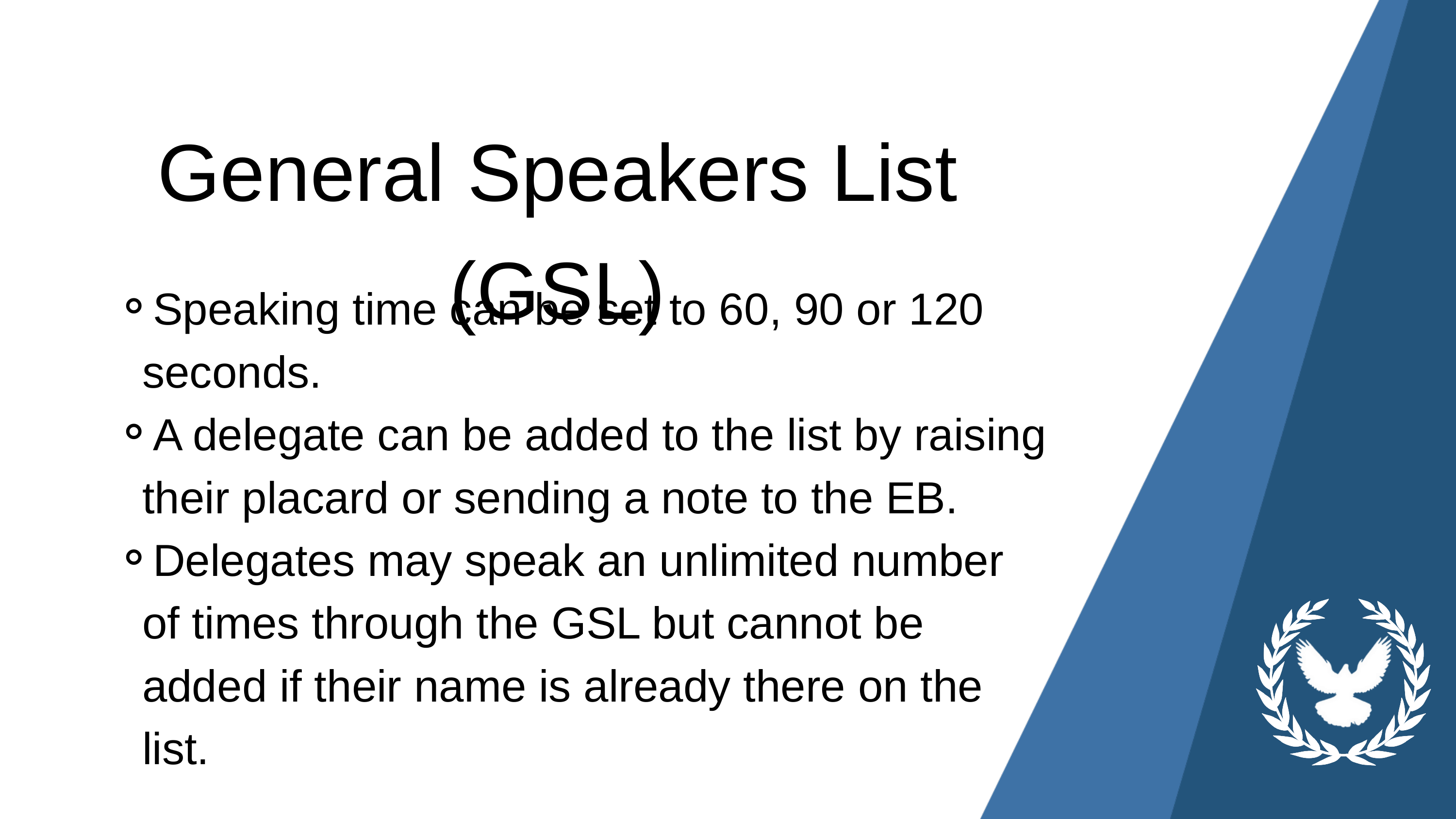

General Speakers List (GSL)

Speaking time can be set to 60, 90 or 120 seconds.
A delegate can be added to the list by raising their placard or sending a note to the EB.
Delegates may speak an unlimited number of times through the GSL but cannot be added if their name is already there on the list.